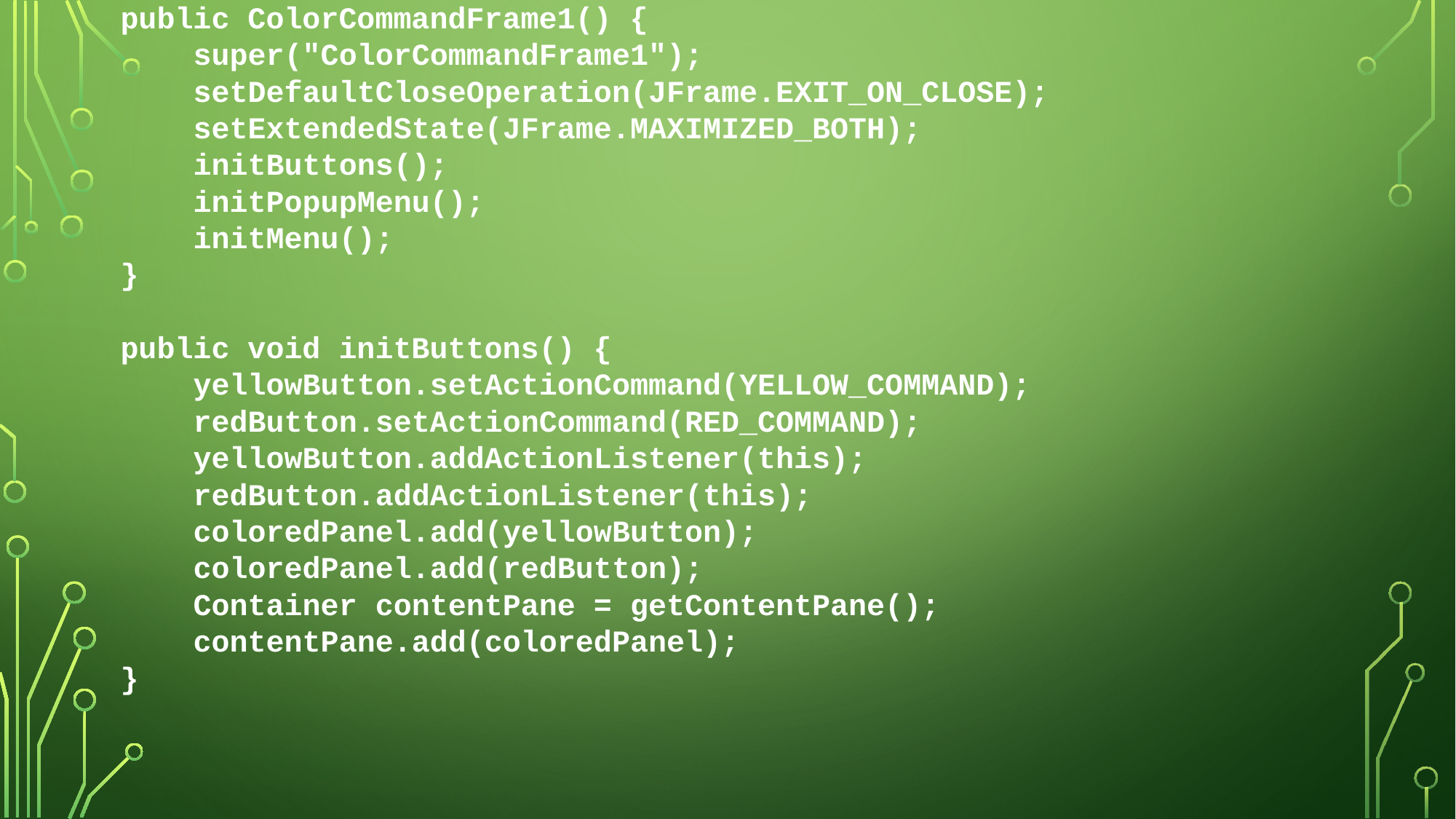

public ColorCommandFrame1() {
        super("ColorCommandFrame1");
        setDefaultCloseOperation(JFrame.EXIT_ON_CLOSE);
        setExtendedState(JFrame.MAXIMIZED_BOTH);
        initButtons();
        initPopupMenu();
        initMenu();
    }

    public void initButtons() {
        yellowButton.setActionCommand(YELLOW_COMMAND);
        redButton.setActionCommand(RED_COMMAND);
        yellowButton.addActionListener(this);
        redButton.addActionListener(this);
        coloredPanel.add(yellowButton);
        coloredPanel.add(redButton);
        Container contentPane = getContentPane();
        contentPane.add(coloredPanel);
    }